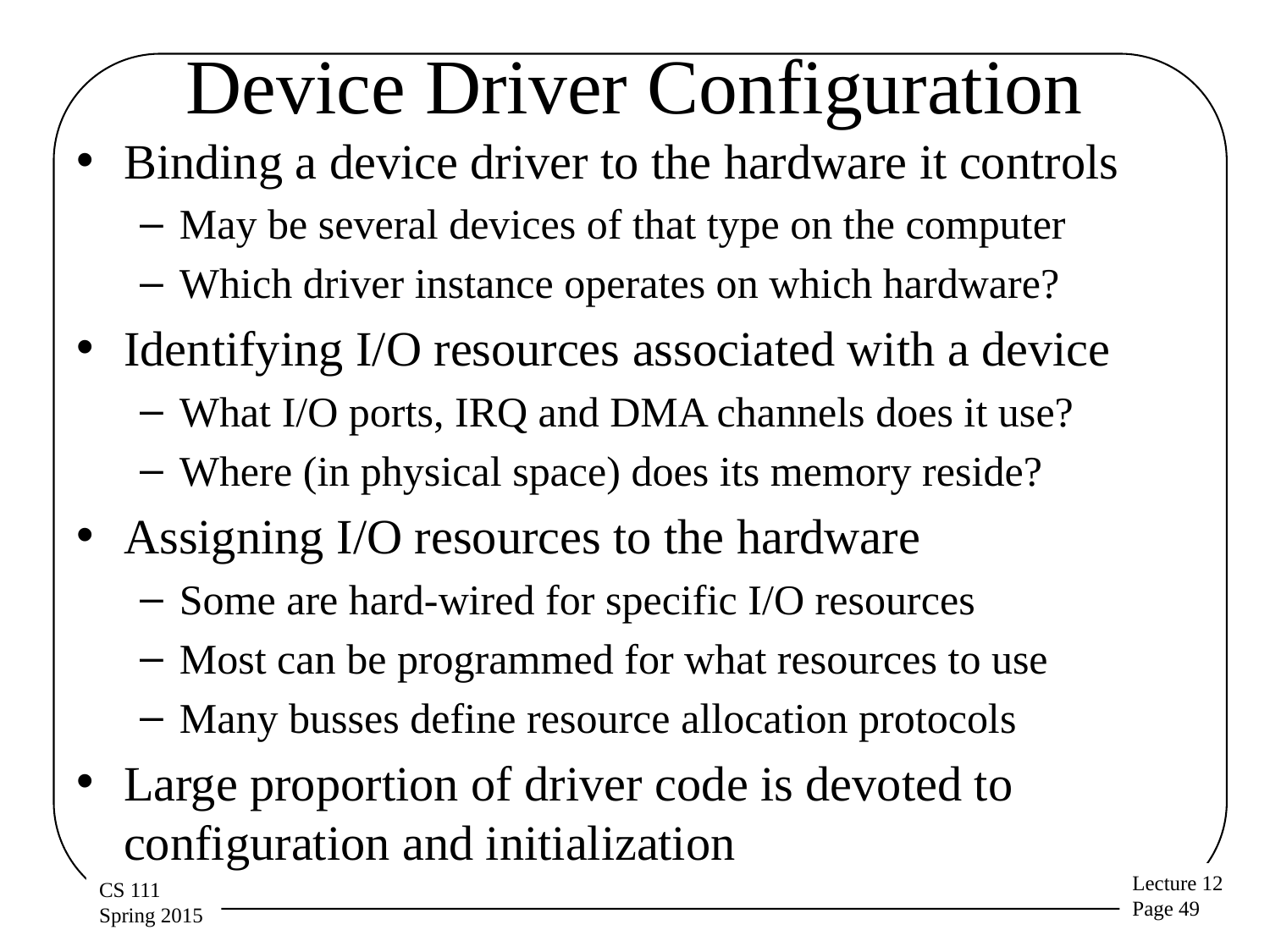

# Device Driver Configuration
Binding a device driver to the hardware it controls
May be several devices of that type on the computer
Which driver instance operates on which hardware?
Identifying I/O resources associated with a device
What I/O ports, IRQ and DMA channels does it use?
Where (in physical space) does its memory reside?
Assigning I/O resources to the hardware
Some are hard-wired for specific I/O resources
Most can be programmed for what resources to use
Many busses define resource allocation protocols
Large proportion of driver code is devoted to configuration and initialization